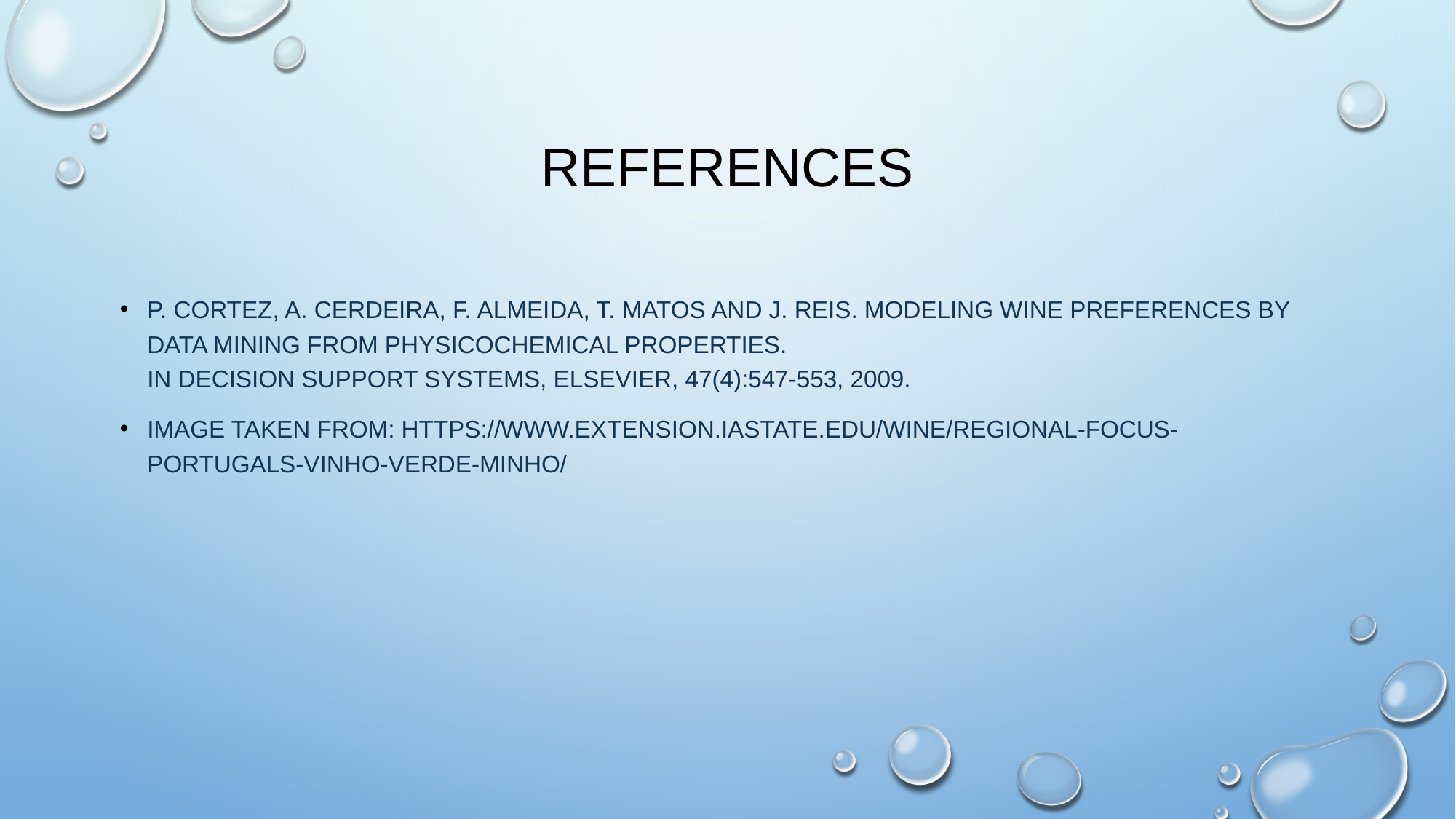

# References
P. Cortez, A. Cerdeira, F. Almeida, T. Matos and J. Reis. Modeling wine preferences by data mining from physicochemical properties.
In Decision Support Systems, Elsevier, 47(4):547-553, 2009.
Image taken from: https://www.extension.iastate.edu/wine/regional-focus-portugals-vinho-verde-minho/